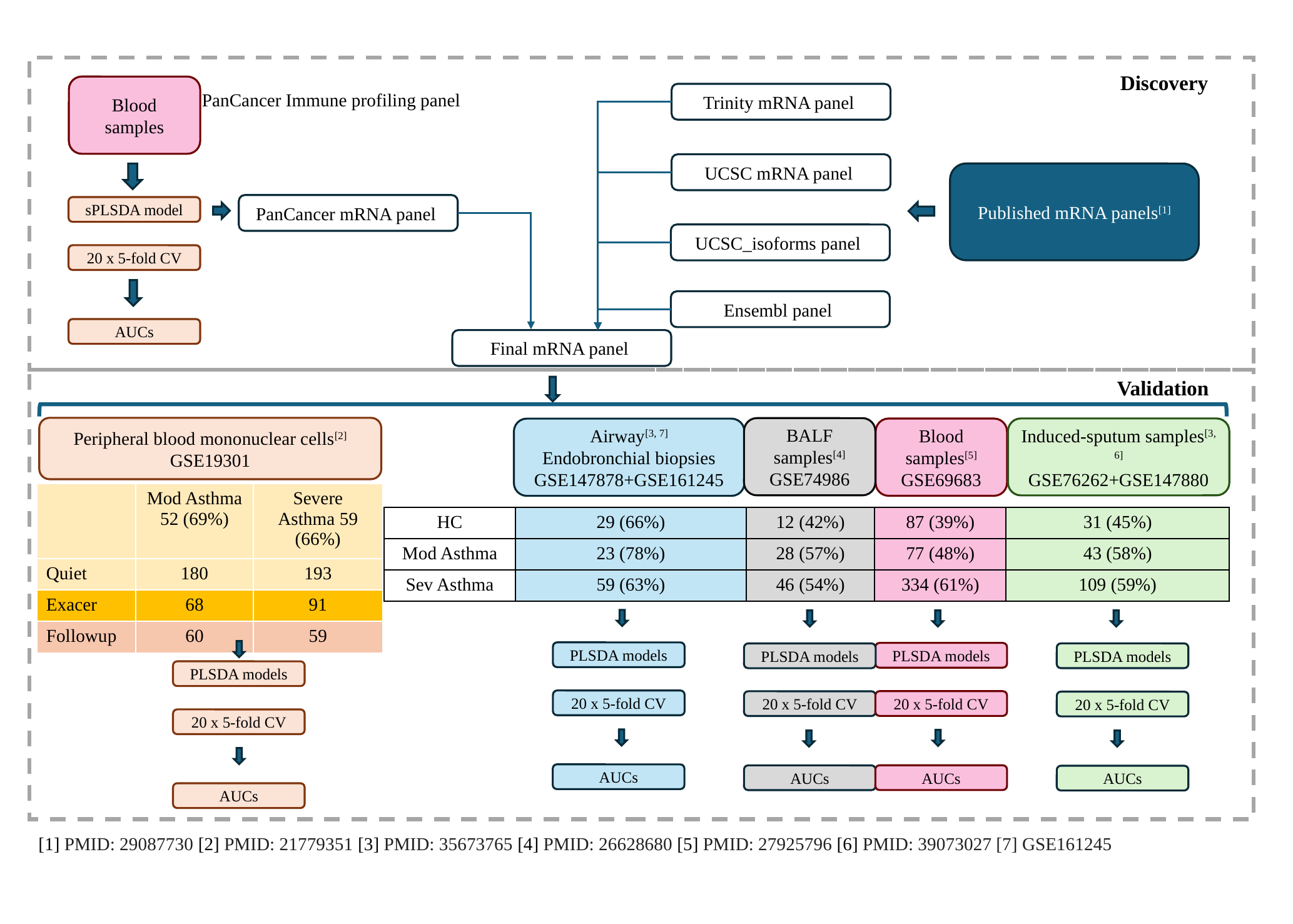

Discovery
Blood samples
PanCancer Immune profiling panel
Trinity mRNA panel
UCSC mRNA panel

Published mRNA panels[1]
PanCancer mRNA panel
sPLSDA model

UCSC_isoforms panel
20 x 5-fold CV

Ensembl panel
AUCs
Final mRNA panel

Validation

Peripheral blood mononuclear cells[2] GSE19301
BALF samples[4]
GSE74986
Induced-sputum samples[3, 6]
GSE76262+GSE147880
Blood samples[5]
GSE69683
Airway[3, 7]
Endobronchial biopsies
GSE147878+GSE161245
|  | Mod Asthma 52 (69%) | Severe Asthma 59 (66%) |
| --- | --- | --- |
| Quiet | 180 | 193 |
| Exacer | 68 | 91 |
| Followup | 60 | 59 |
| HC | 29 (66%) | 12 (42%) | 87 (39%) | 31 (45%) |
| --- | --- | --- | --- | --- |
| Mod Asthma | 23 (78%) | 28 (57%) | 77 (48%) | 43 (58%) |
| Sev Asthma | 59 (63%) | 46 (54%) | 334 (61%) | 109 (59%) |

PLSDA models
PLSDA models
PLSDA models
PLSDA models
PLSDA models
20 x 5-fold CV
20 x 5-fold CV
20 x 5-fold CV
20 x 5-fold CV
20 x 5-fold CV

AUCs
AUCs
AUCs
AUCs
AUCs
[1] PMID: 29087730 [2] PMID: 21779351 [3] PMID: 35673765 [4] PMID: 26628680 [5] PMID: 27925796 [6] PMID: 39073027 [7] GSE161245